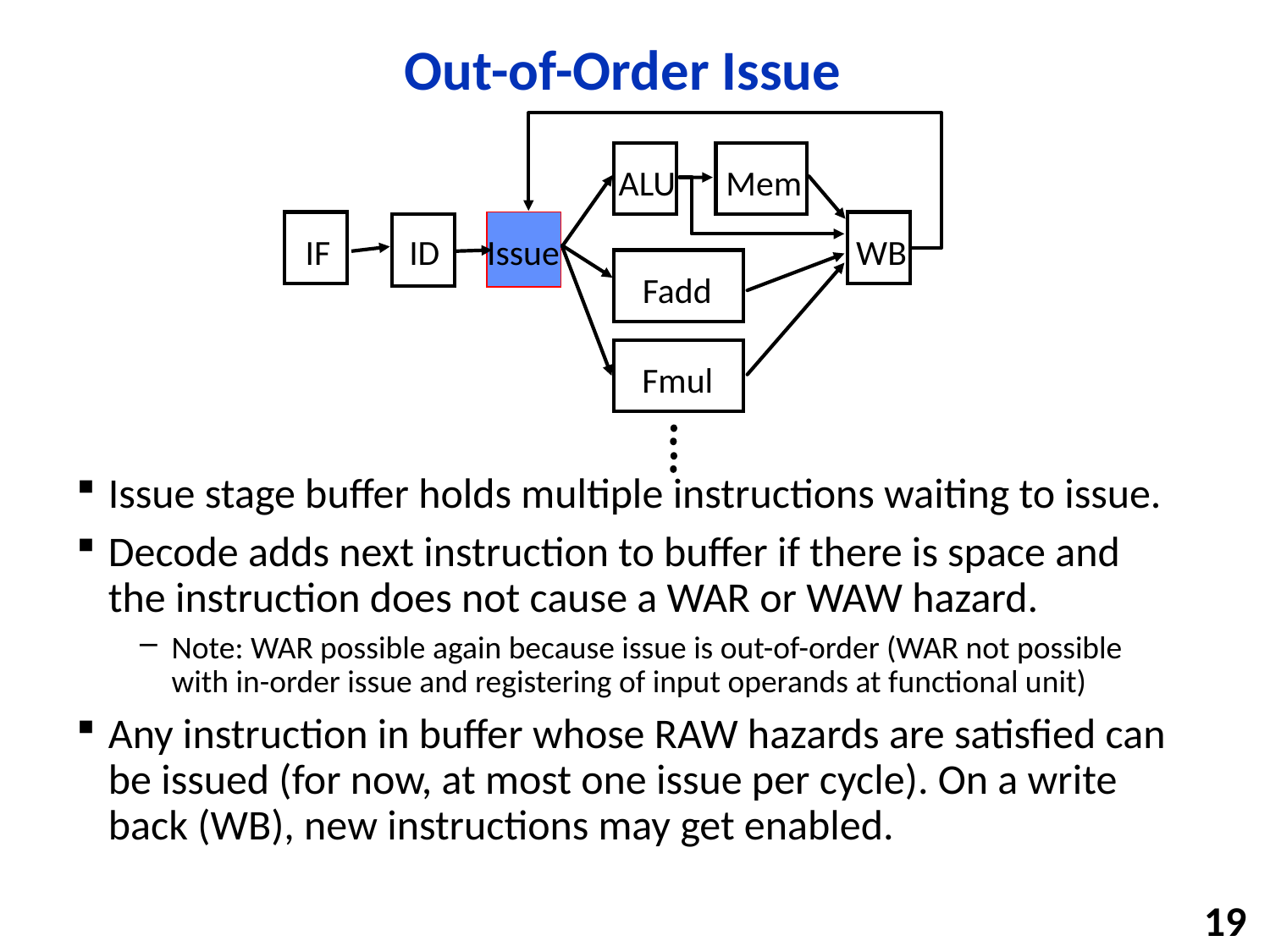

# Out-of-Order Issue

ALU
Mem

IF

WB

ID
Issue

Fadd

Fmul

Issue stage buffer holds multiple instructions waiting to issue.
Decode adds next instruction to buffer if there is space and the instruction does not cause a WAR or WAW hazard.
Note: WAR possible again because issue is out-of-order (WAR not possible with in-order issue and registering of input operands at functional unit)
Any instruction in buffer whose RAW hazards are satisfied can be issued (for now, at most one issue per cycle). On a write back (WB), new instructions may get enabled.
19